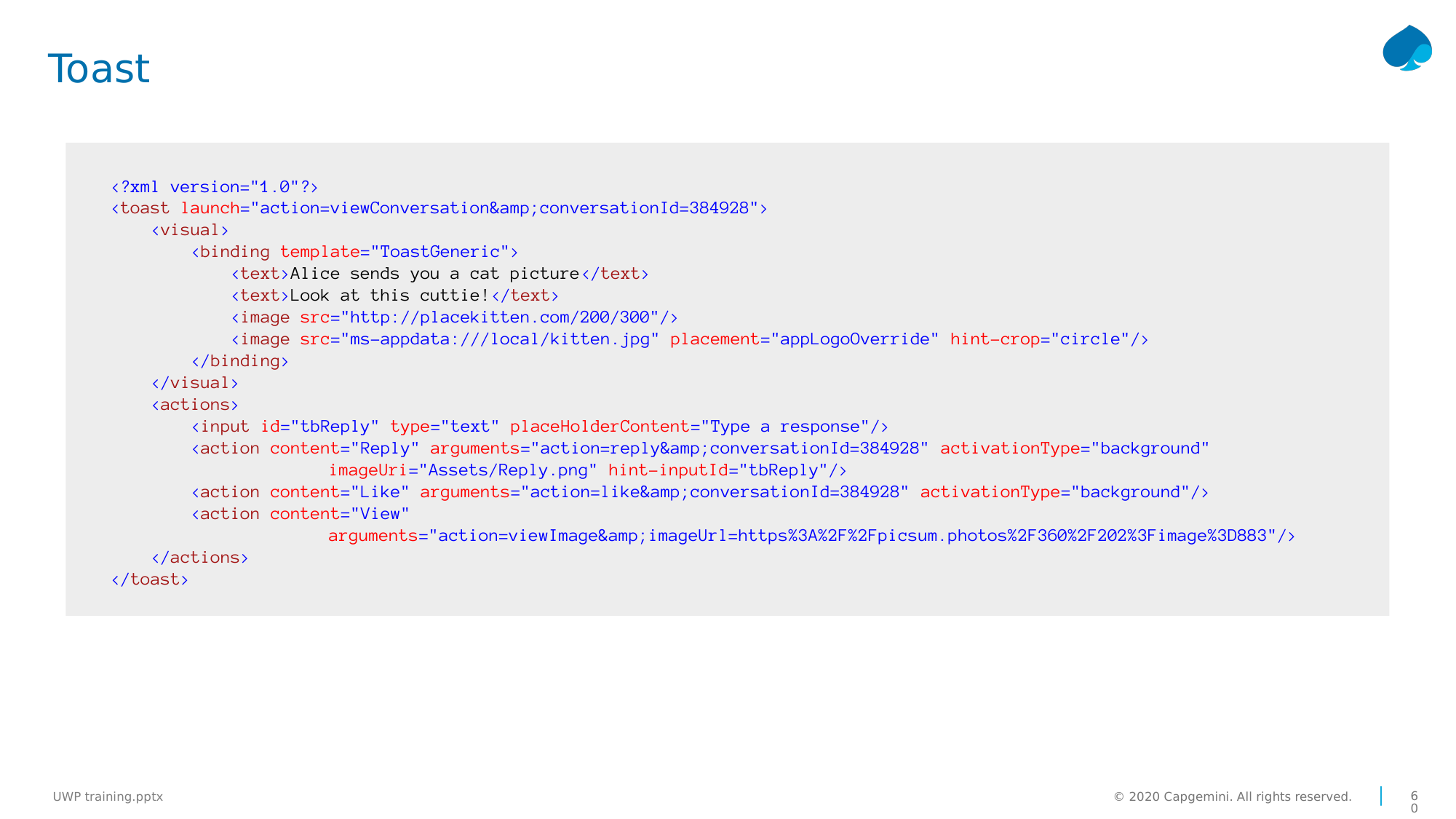

# Toast

<?xml version="1.0"?>
<toast launch="action=viewConversation&amp;conversationId=384928">
    <visual>
        <binding template="ToastGeneric">
            <text>Alice sends you a cat picture</text>
            <text>Look at this cuttie!</text>
            <image src="http://placekitten.com/200/300"/>
            <image src="ms-appdata:///local/kitten.jpg" placement="appLogoOverride" hint-crop="circle"/>
        </binding>
    </visual>
    <actions>
        <input id="tbReply" type="text" placeHolderContent="Type a response"/>
        <action content="Reply" arguments="action=reply&amp;conversationId=384928" activationType="background"
		imageUri="Assets/Reply.png" hint-inputId="tbReply"/>
        <action content="Like" arguments="action=like&amp;conversationId=384928" activationType="background"/>
        <action content="View"
		arguments="action=viewImage&amp;imageUrl=https%3A%2F%2Fpicsum.photos%2F360%2F202%3Fimage%3D883"/>
    </actions>
</toast>
© 2020 Capgemini. All rights reserved.
60